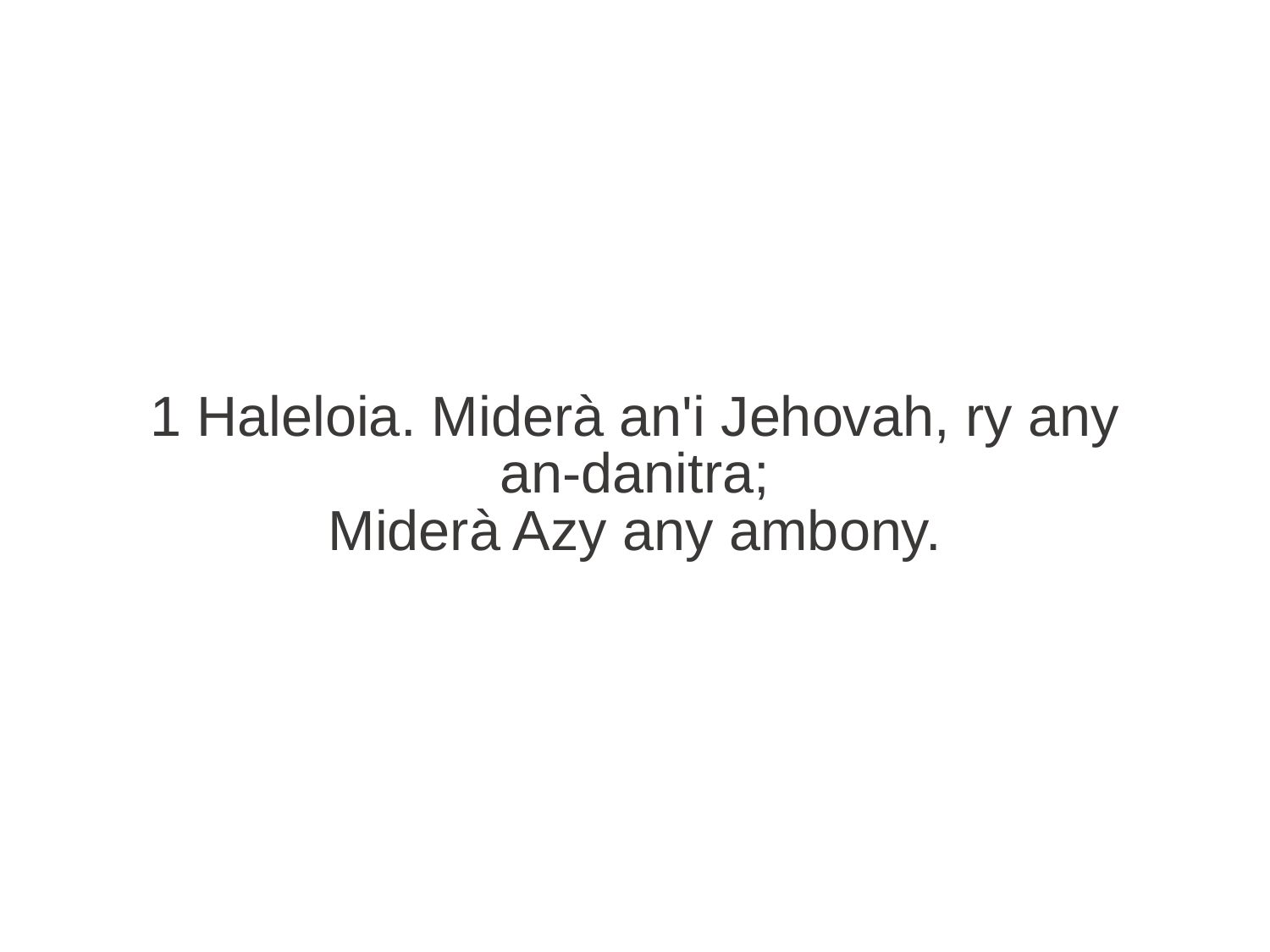

1 Haleloia. Miderà an'i Jehovah, ry any
an-danitra;
Miderà Azy any ambony.